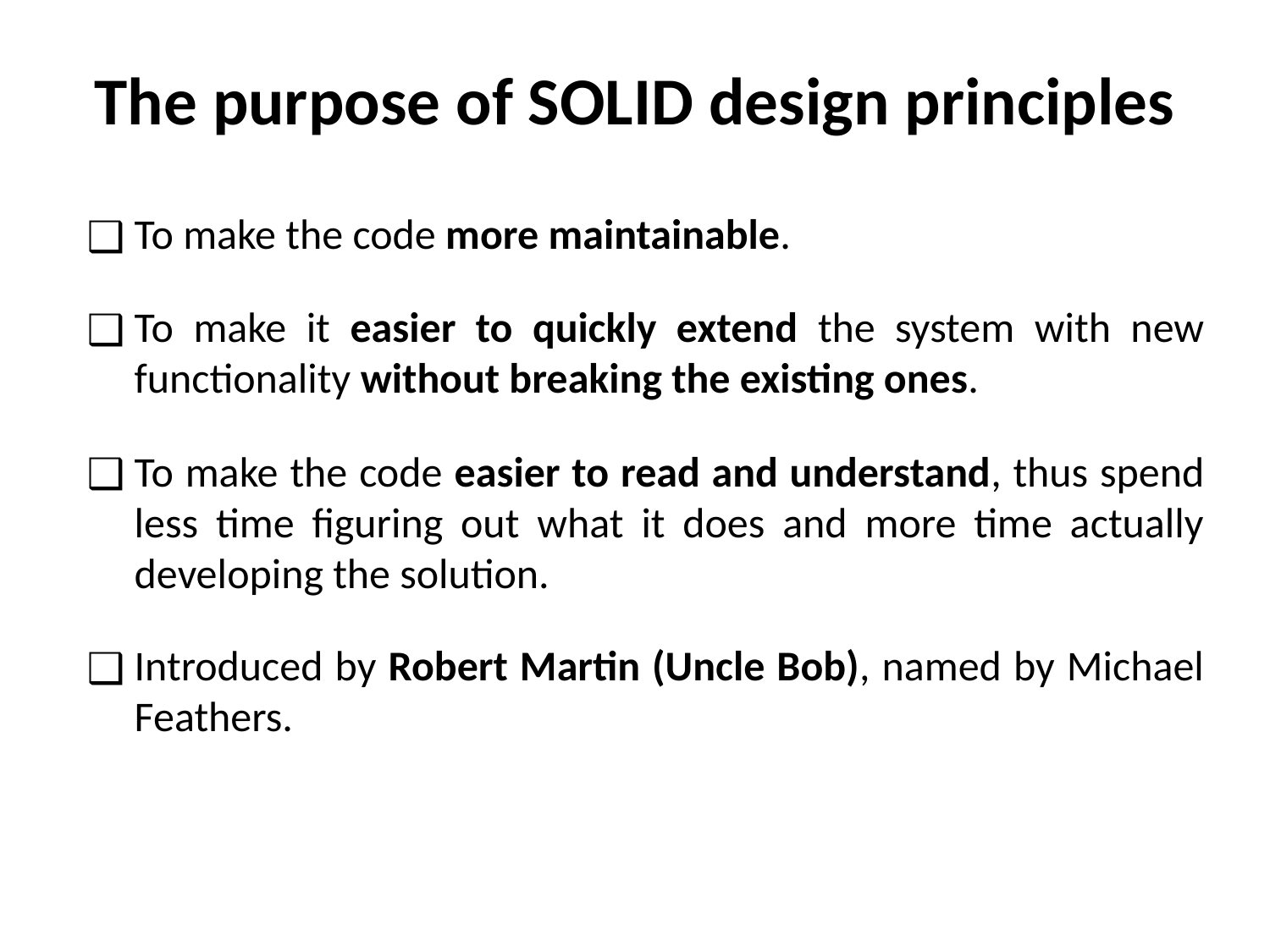

# The purpose of SOLID design principles
To make the code more maintainable.
To make it easier to quickly extend the system with new functionality without breaking the existing ones.
To make the code easier to read and understand, thus spend less time figuring out what it does and more time actually developing the solution.
Introduced by Robert Martin (Uncle Bob), named by Michael Feathers.